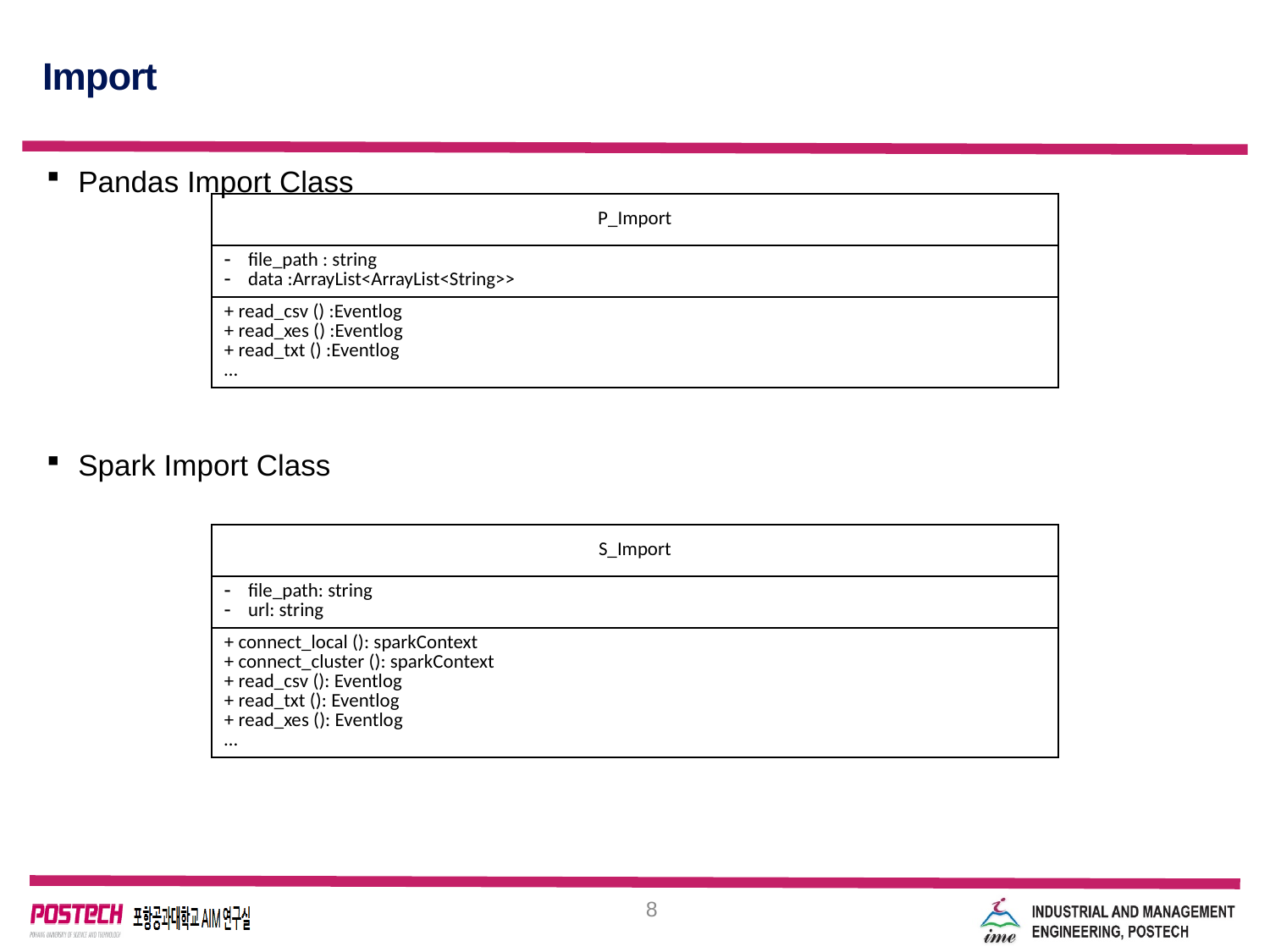

# Import
Pandas Import Class

Spark Import Class
| P\_Import |
| --- |
| file\_path : string data :ArrayList<ArrayList<String>> |
| + read\_csv () :Eventlog + read\_xes () :Eventlog + read\_txt () :Eventlog … |
| S\_Import |
| --- |
| file\_path: string url: string |
| + connect\_local (): sparkContext + connect\_cluster (): sparkContext + read\_csv (): Eventlog + read\_txt (): Eventlog + read\_xes (): Eventlog … |
8